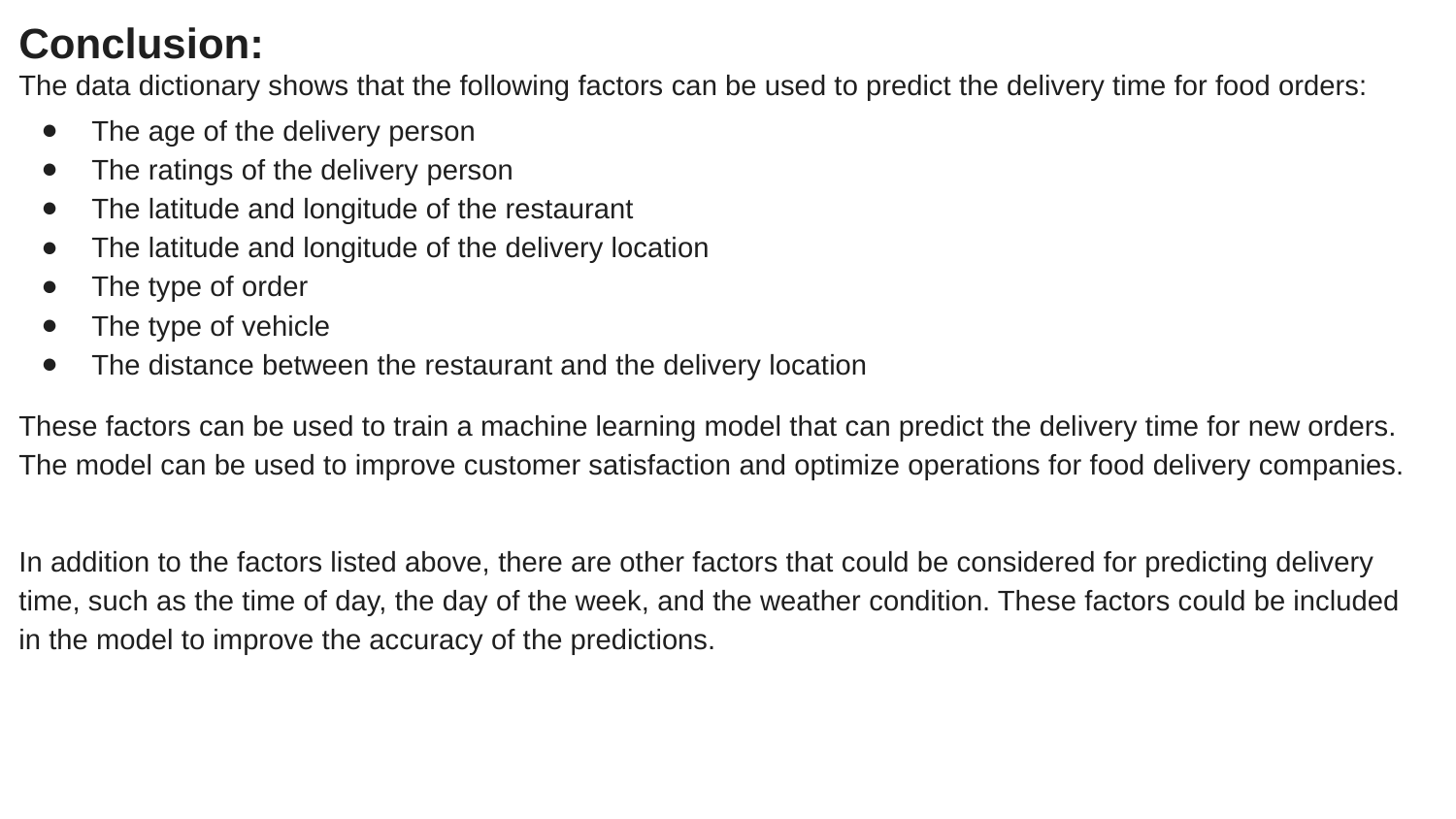

Conclusion:
The data dictionary shows that the following factors can be used to predict the delivery time for food orders:
The age of the delivery person
The ratings of the delivery person
The latitude and longitude of the restaurant
The latitude and longitude of the delivery location
The type of order
The type of vehicle
The distance between the restaurant and the delivery location
These factors can be used to train a machine learning model that can predict the delivery time for new orders. The model can be used to improve customer satisfaction and optimize operations for food delivery companies.

In addition to the factors listed above, there are other factors that could be considered for predicting delivery time, such as the time of day, the day of the week, and the weather condition. These factors could be included in the model to improve the accuracy of the predictions.